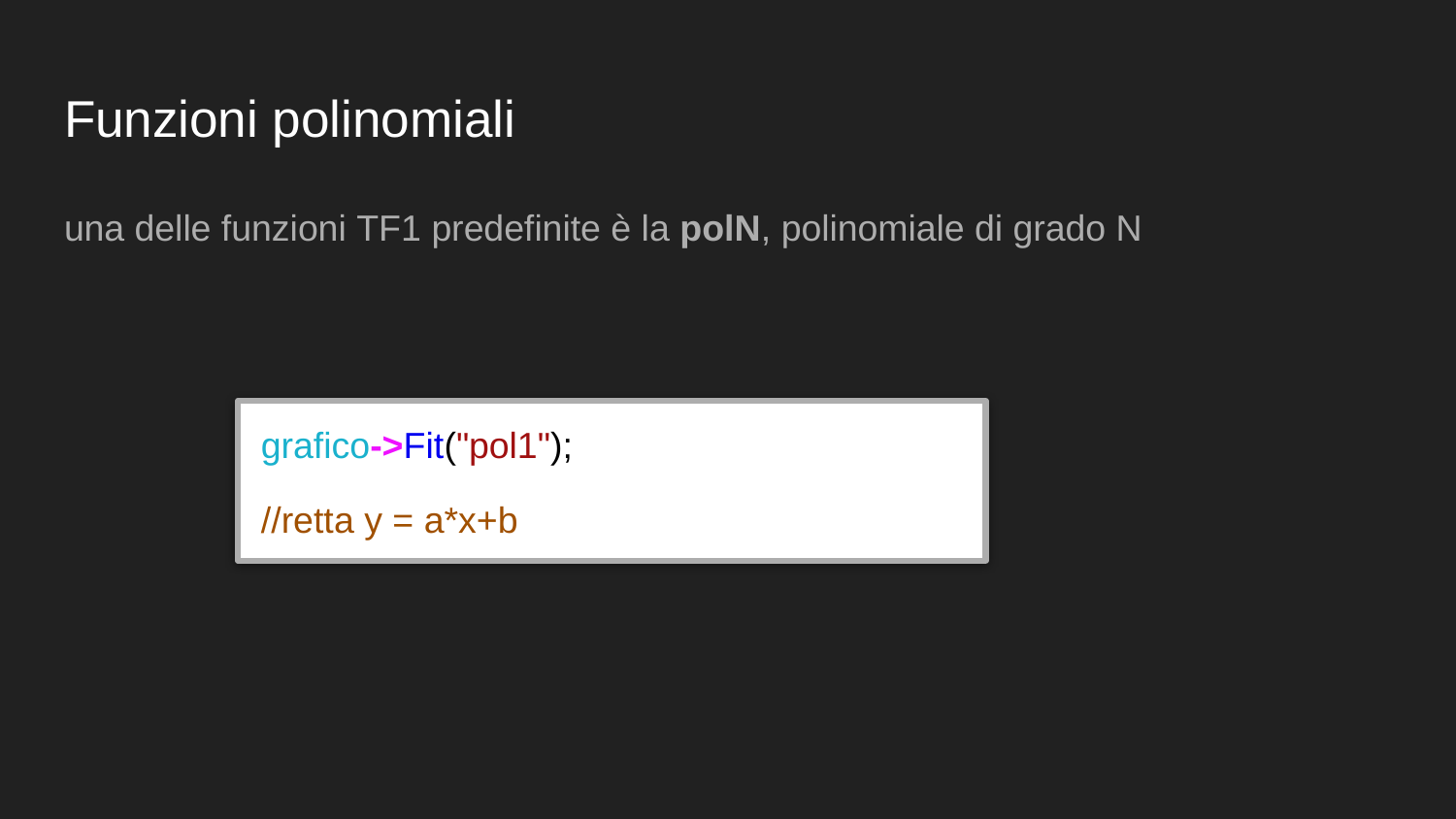

# Funzioni polinomiali
una delle funzioni TF1 predefinite è la polN, polinomiale di grado N

grafico->Fit("pol1");
//retta y = a*x+b